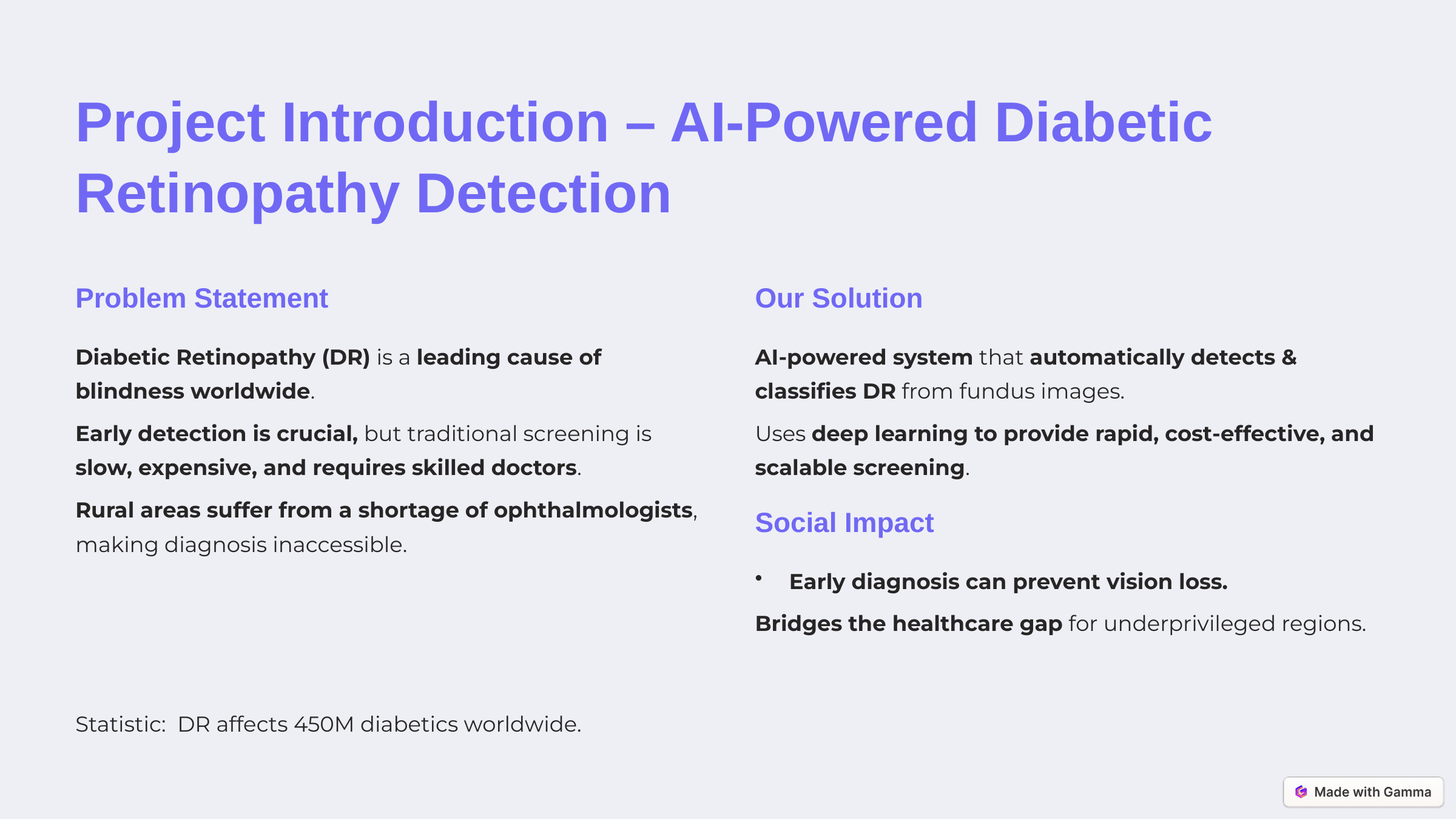

Project Introduction – AI-Powered Diabetic Retinopathy Detection
Problem Statement
Our Solution
Diabetic Retinopathy (DR) is a leading cause of blindness worldwide.
AI-powered system that automatically detects & classifies DR from fundus images.
Early detection is crucial, but traditional screening is slow, expensive, and requires skilled doctors.
Uses deep learning to provide rapid, cost-effective, and scalable screening.
Rural areas suffer from a shortage of ophthalmologists, making diagnosis inaccessible.
Social Impact
Early diagnosis can prevent vision loss.
Bridges the healthcare gap for underprivileged regions.
Statistic:  DR affects 450M diabetics worldwide.